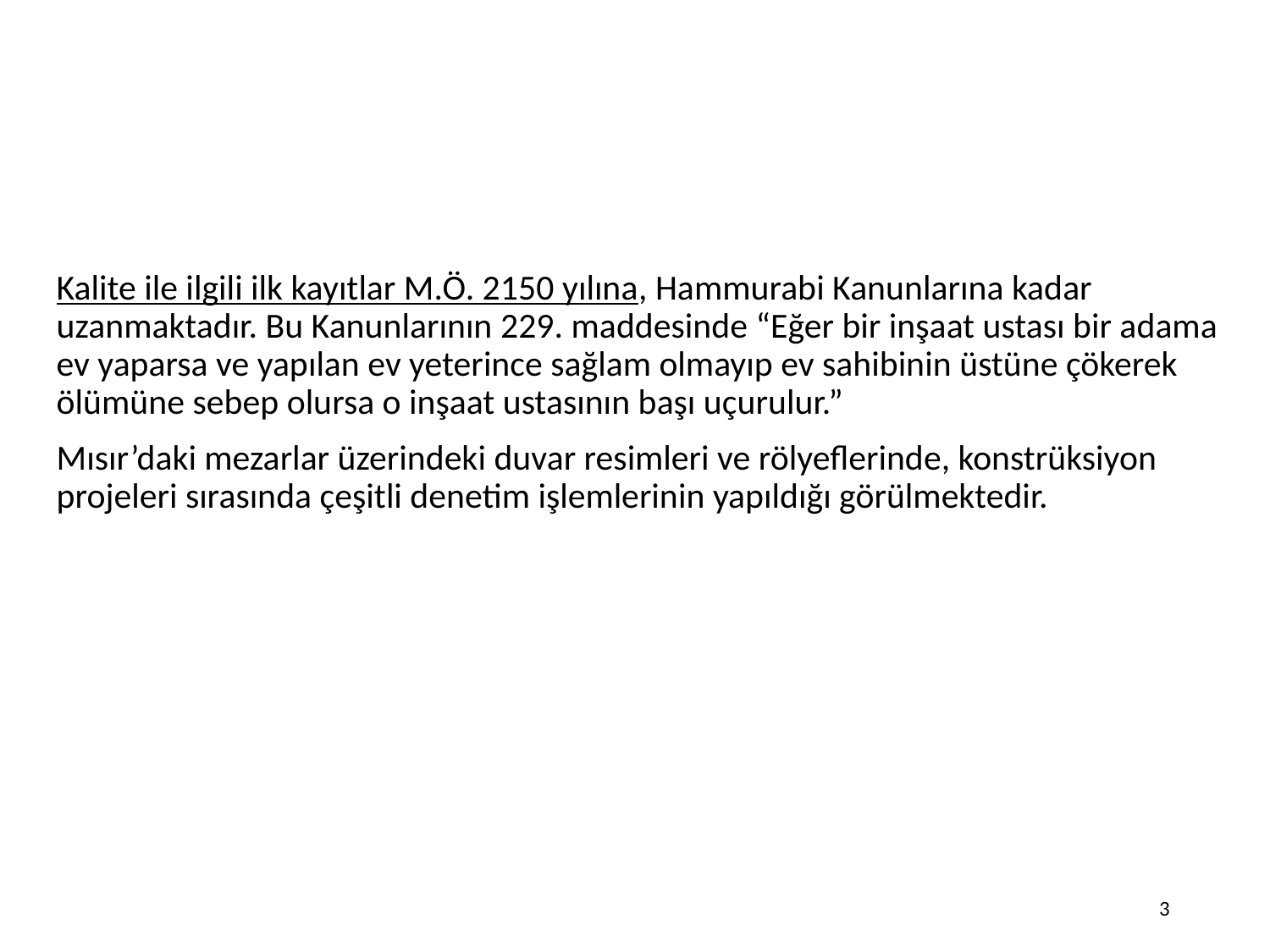

Kalite ile ilgili ilk kayıtlar M.Ö. 2150 yılına, Hammurabi Kanunlarına kadar uzanmaktadır. Bu Kanunlarının 229. maddesinde “Eğer bir inşaat ustası bir adama ev yaparsa ve yapılan ev yeterince sağlam olmayıp ev sahibinin üstüne çökerek ölümüne sebep olursa o inşaat ustasının başı uçurulur.”
Mısır’daki mezarlar üzerindeki duvar resimleri ve rölyeflerinde, konstrüksiyon projeleri sırasında çeşitli denetim işlemlerinin yapıldığı görülmektedir.
3